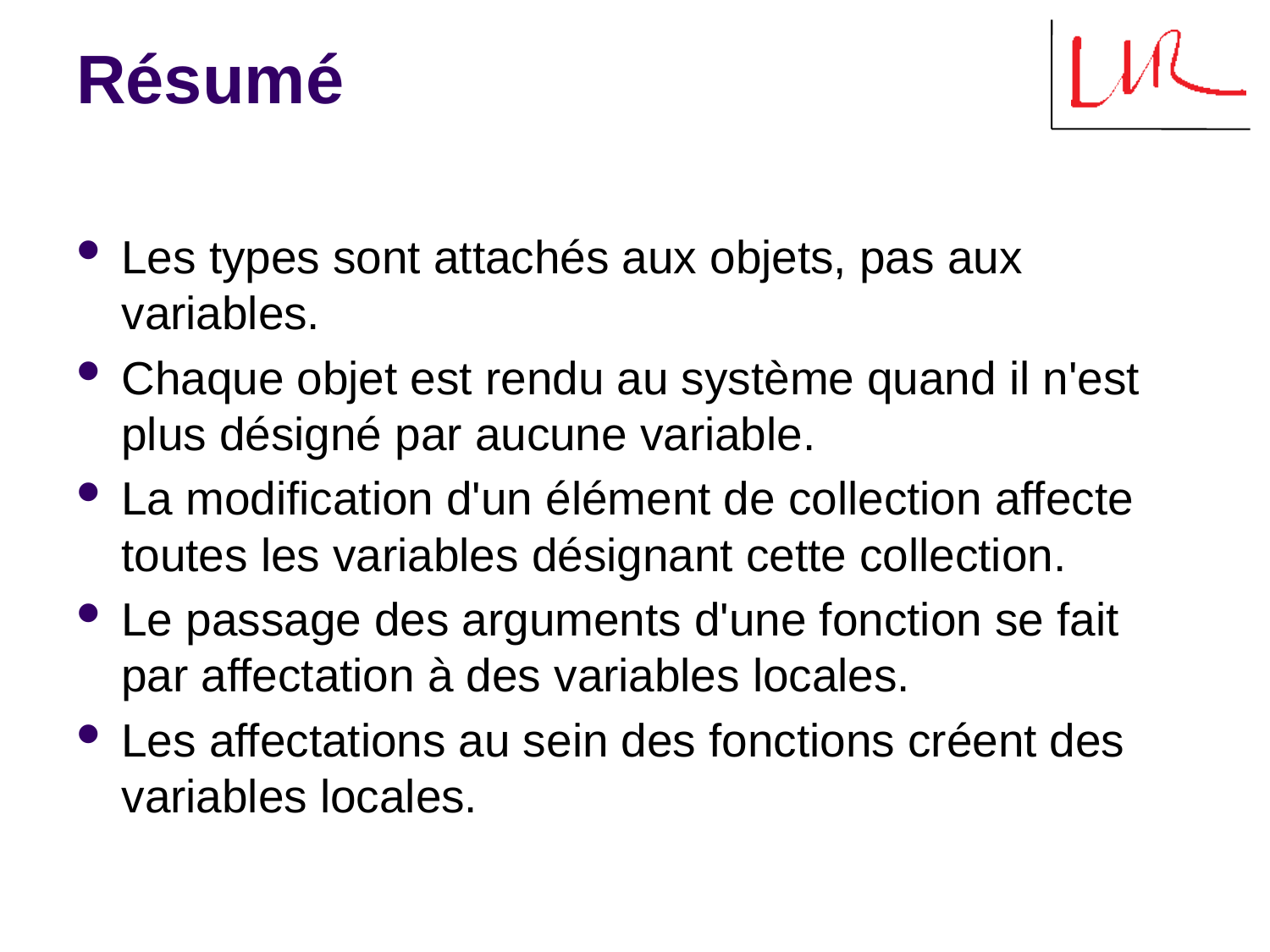

# Résumé
Les types sont attachés aux objets, pas aux variables.
Chaque objet est rendu au système quand il n'est plus désigné par aucune variable.
La modification d'un élément de collection affecte toutes les variables désignant cette collection.
Le passage des arguments d'une fonction se fait par affectation à des variables locales.
Les affectations au sein des fonctions créent des variables locales.